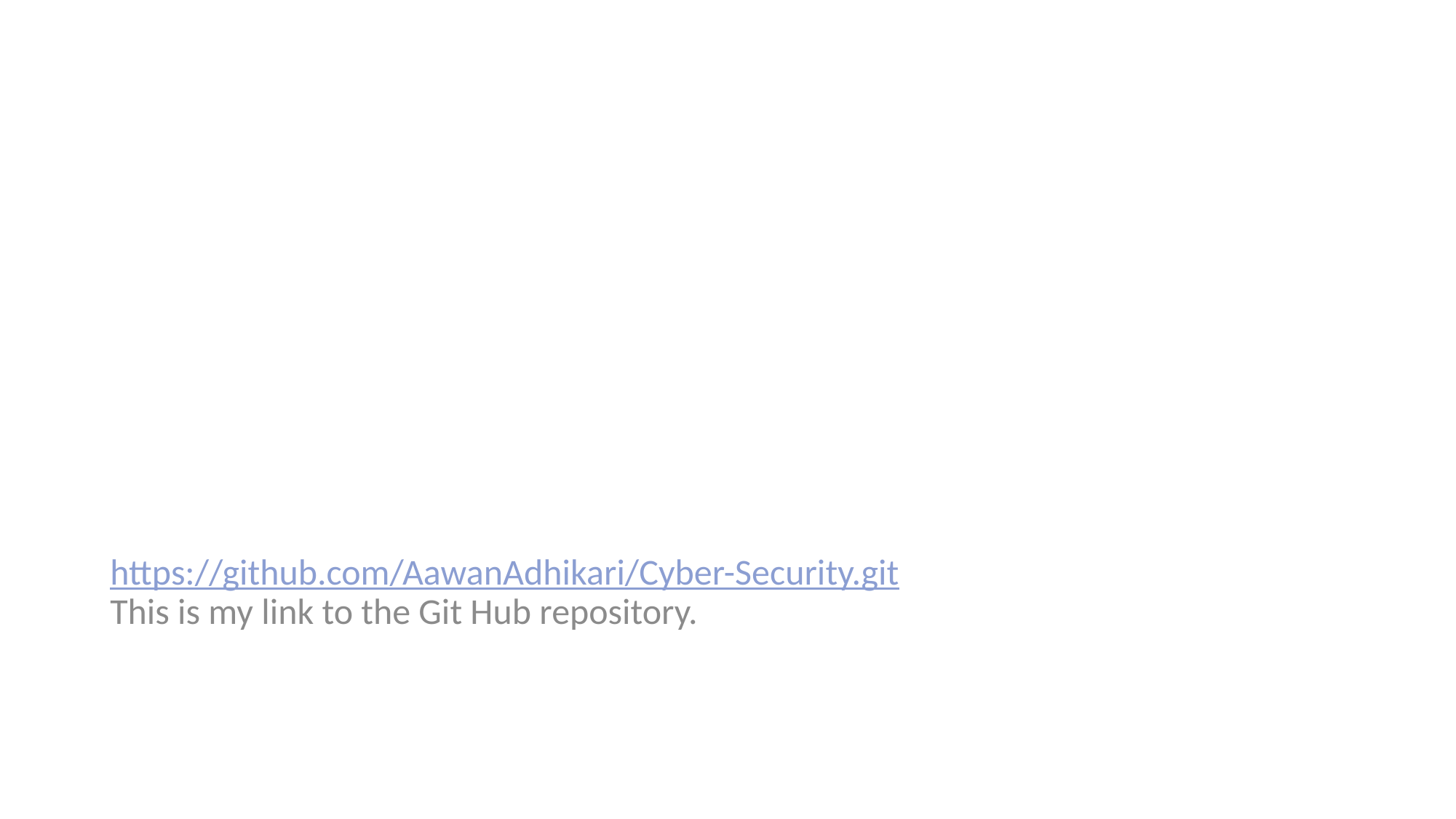

#
https://github.com/AawanAdhikari/Cyber-Security.git
This is my link to the Git Hub repository.